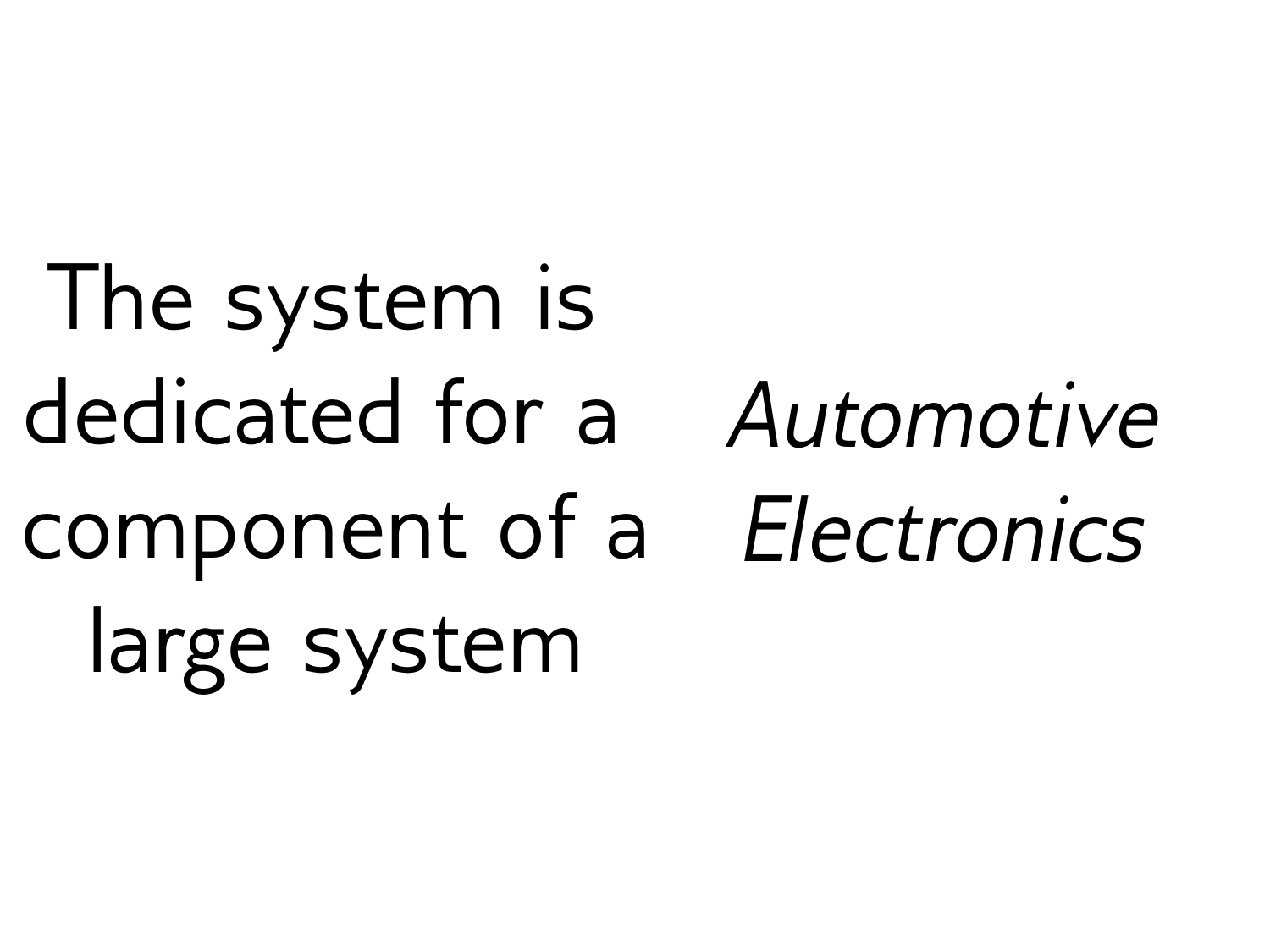

The system is
dedicated for a
component of a
large system

Automotive Electronics